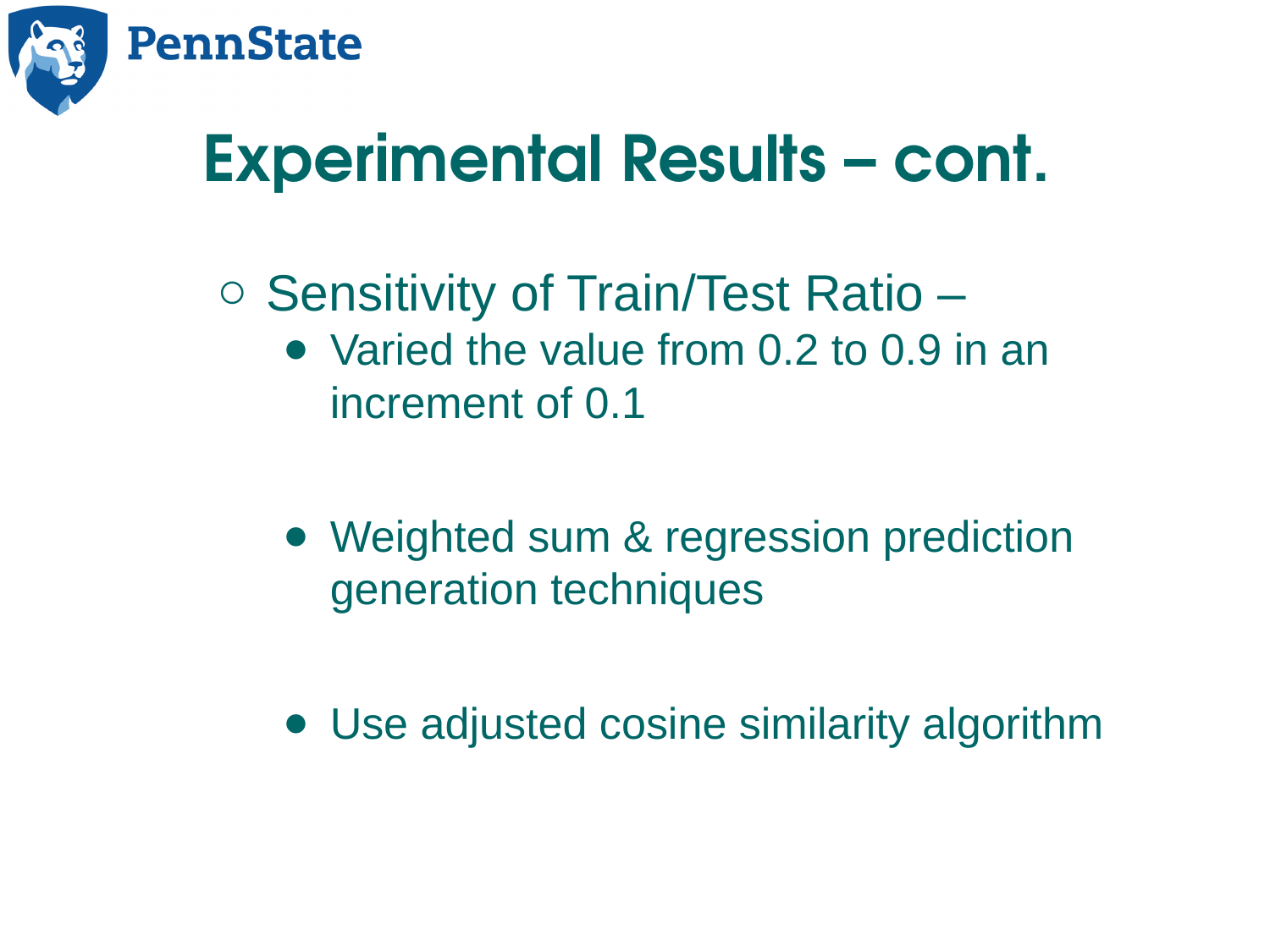

# Experimental Results – cont.
Sensitivity of Train/Test Ratio –
Varied the value from 0.2 to 0.9 in an increment of 0.1

Weighted sum & regression prediction generation techniques

Use adjusted cosine similarity algorithm